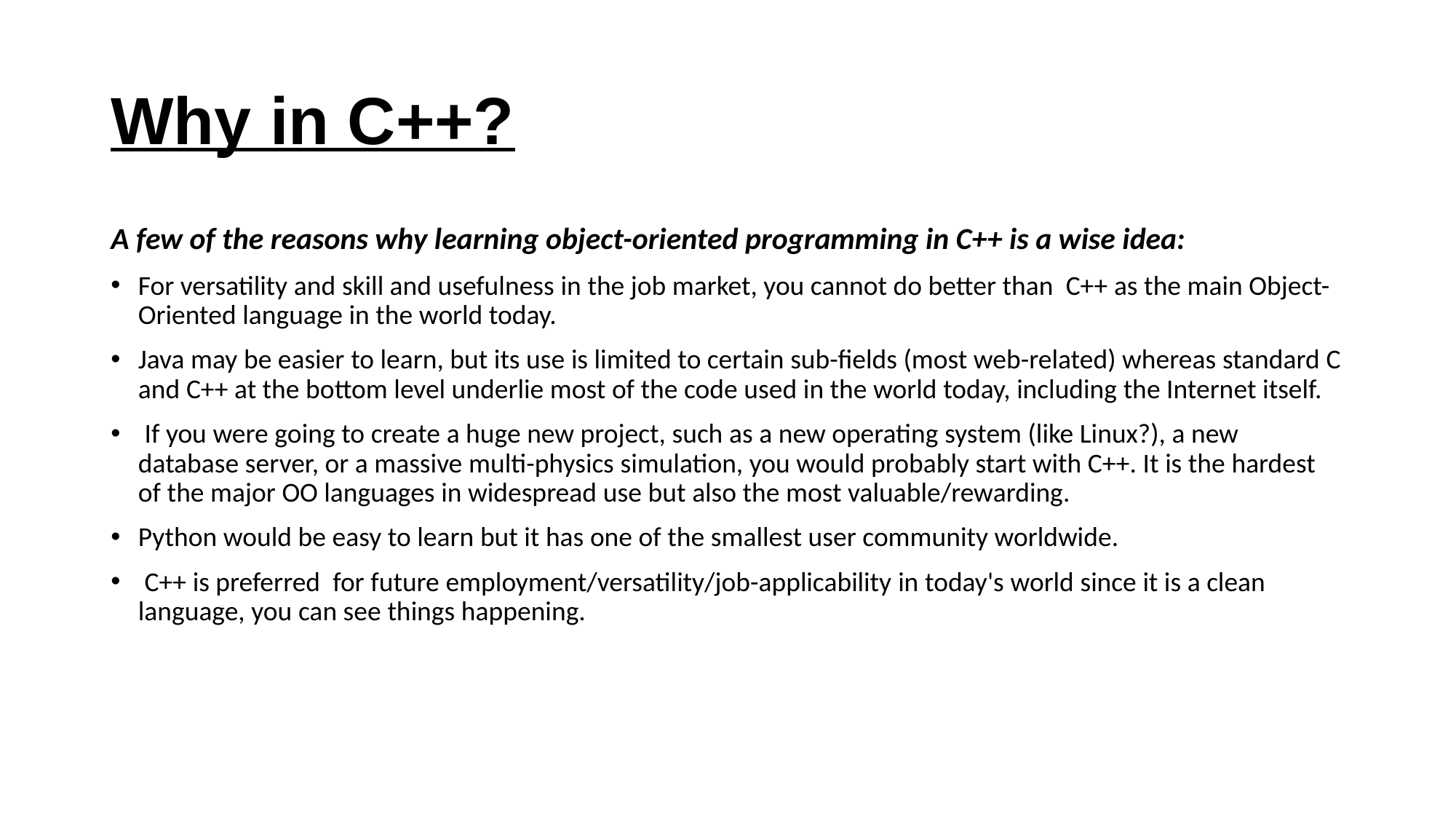

# Why in C++?
A few of the reasons why learning object-oriented programming in C++ is a wise idea:
For versatility and skill and usefulness in the job market, you cannot do better than  C++ as the main Object-Oriented language in the world today.
Java may be easier to learn, but its use is limited to certain sub-fields (most web-related) whereas standard C and C++ at the bottom level underlie most of the code used in the world today, including the Internet itself.
 If you were going to create a huge new project, such as a new operating system (like Linux?), a new database server, or a massive multi-physics simulation, you would probably start with C++. It is the hardest of the major OO languages in widespread use but also the most valuable/rewarding.
Python would be easy to learn but it has one of the smallest user community worldwide.
 C++ is preferred  for future employment/versatility/job-applicability in today's world since it is a clean language, you can see things happening.